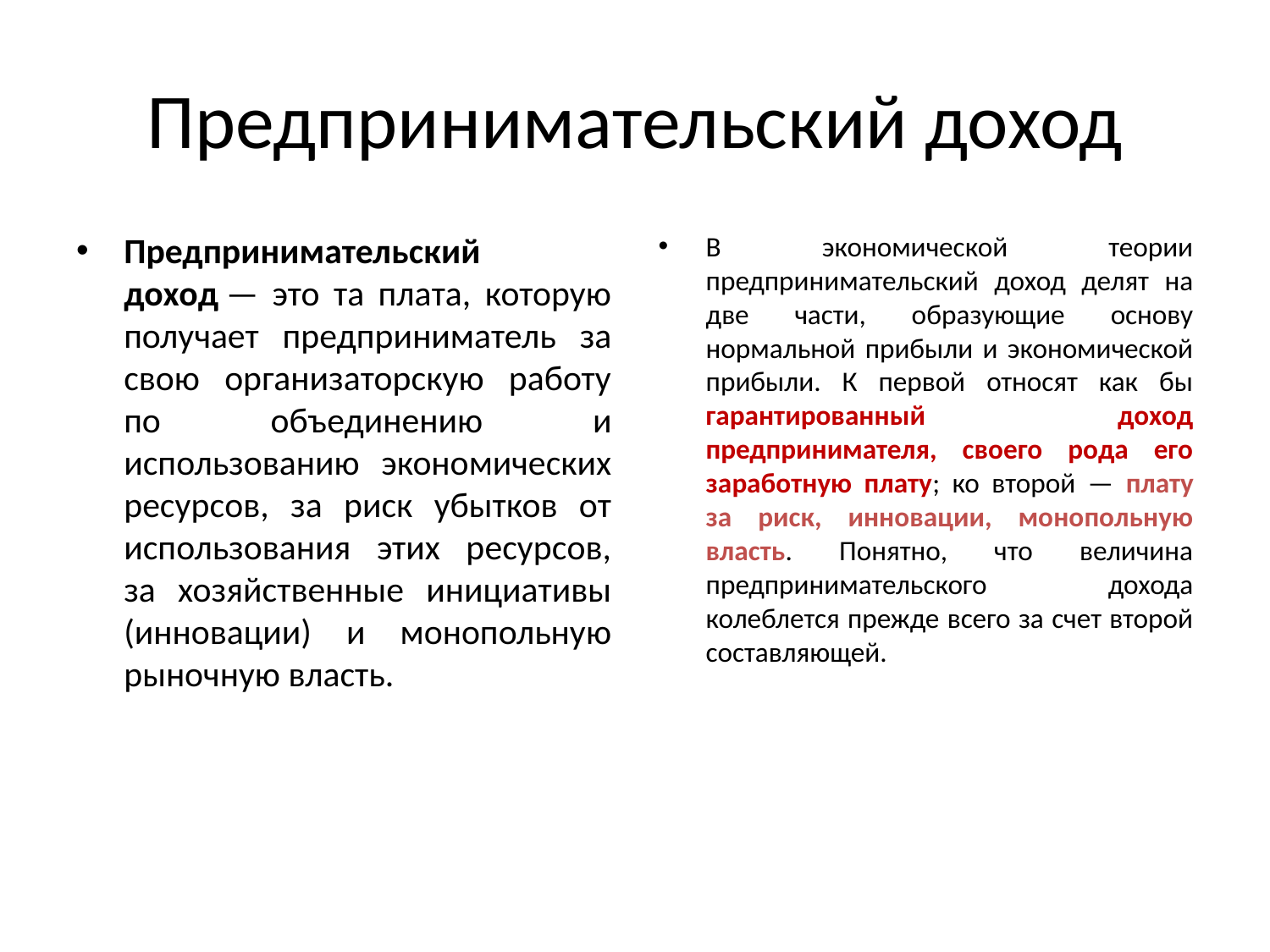

# Предпринимательский доход
Предпринимательский доход — это та плата, которую получает предприниматель за свою организаторскую работу по объединению и использованию экономических ресурсов, за риск убытков от использования этих ресурсов, за хозяйственные инициативы (инновации) и монопольную рыночную власть.
В экономической теории предпринимательский доход делят на две части, образующие основу нормальной прибыли и экономической прибыли. К первой относят как бы гарантированный доход предпринимателя, своего рода его заработную плату; ко второй — плату за риск, инновации, монопольную власть. Понятно, что величина предпринимательского дохода колеблется прежде всего за счет второй составляющей.